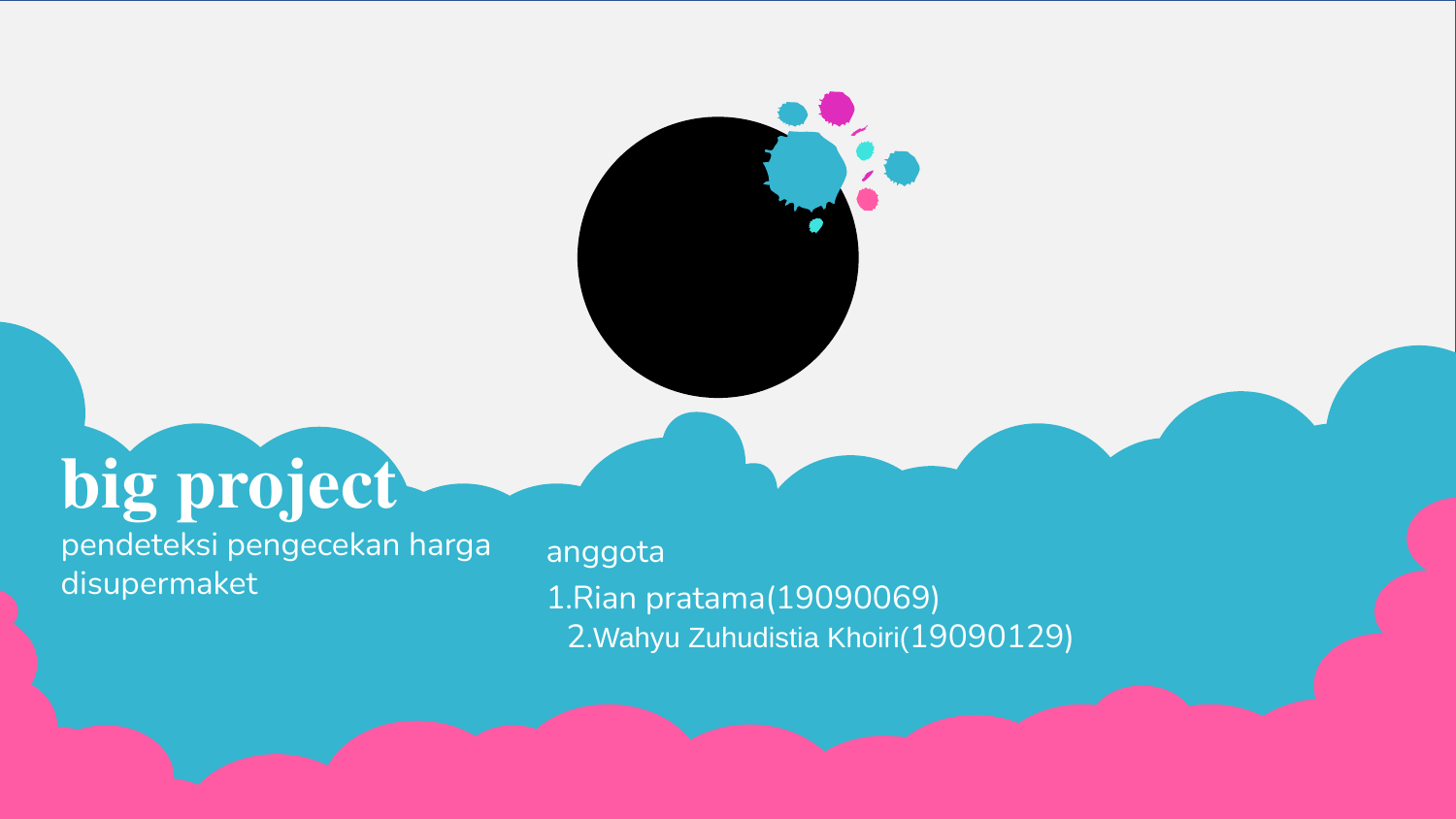

big project

pendeteksi pengecekan harga disupermaket

anggota
1.Rian pratama(19090069)
2.Wahyu Zuhudistia Khoiri(19090129)